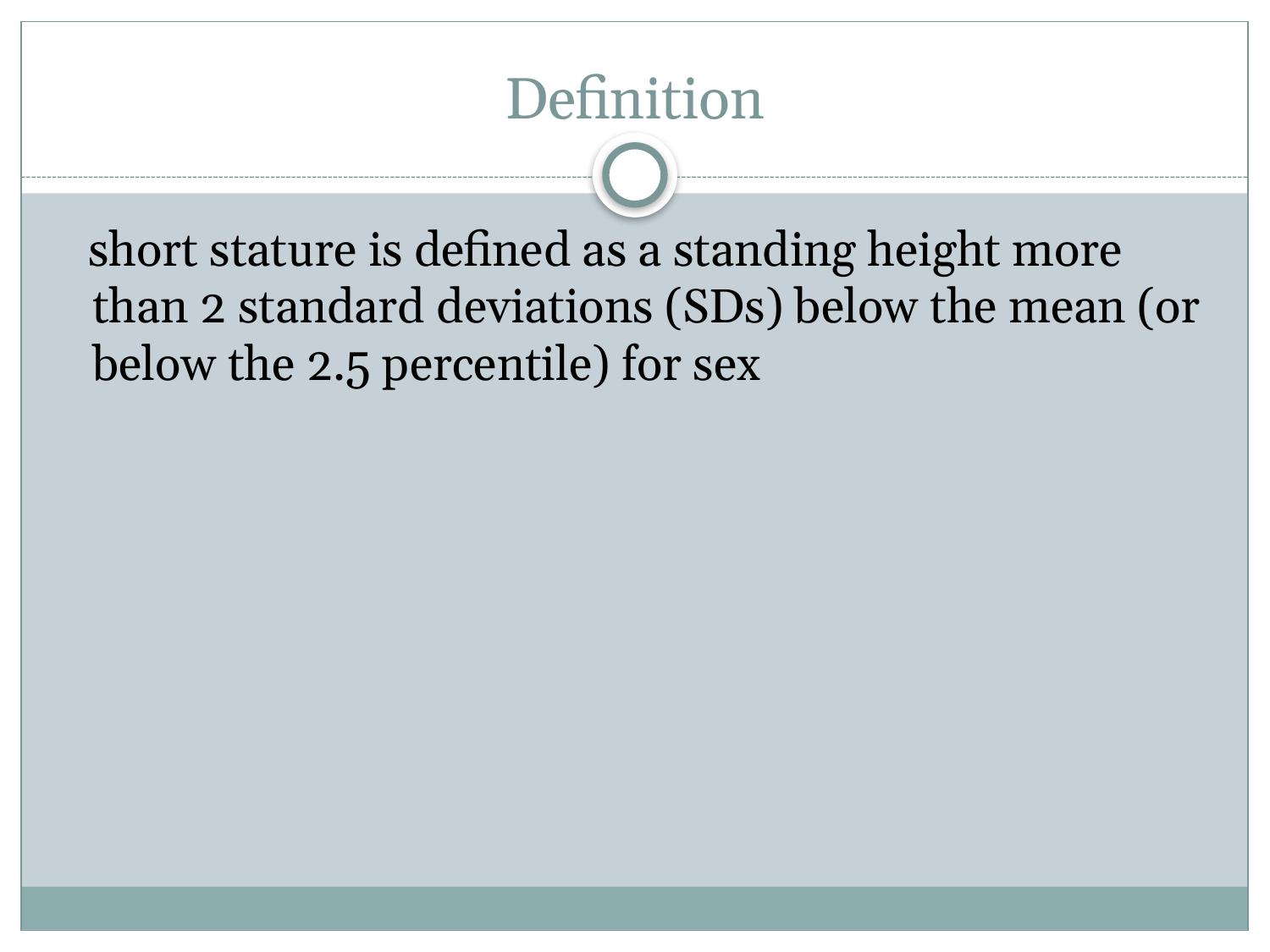

# Definition
   short stature is defined as a standing height more than 2 standard deviations (SDs) below the mean (or below the 2.5 percentile) for sex